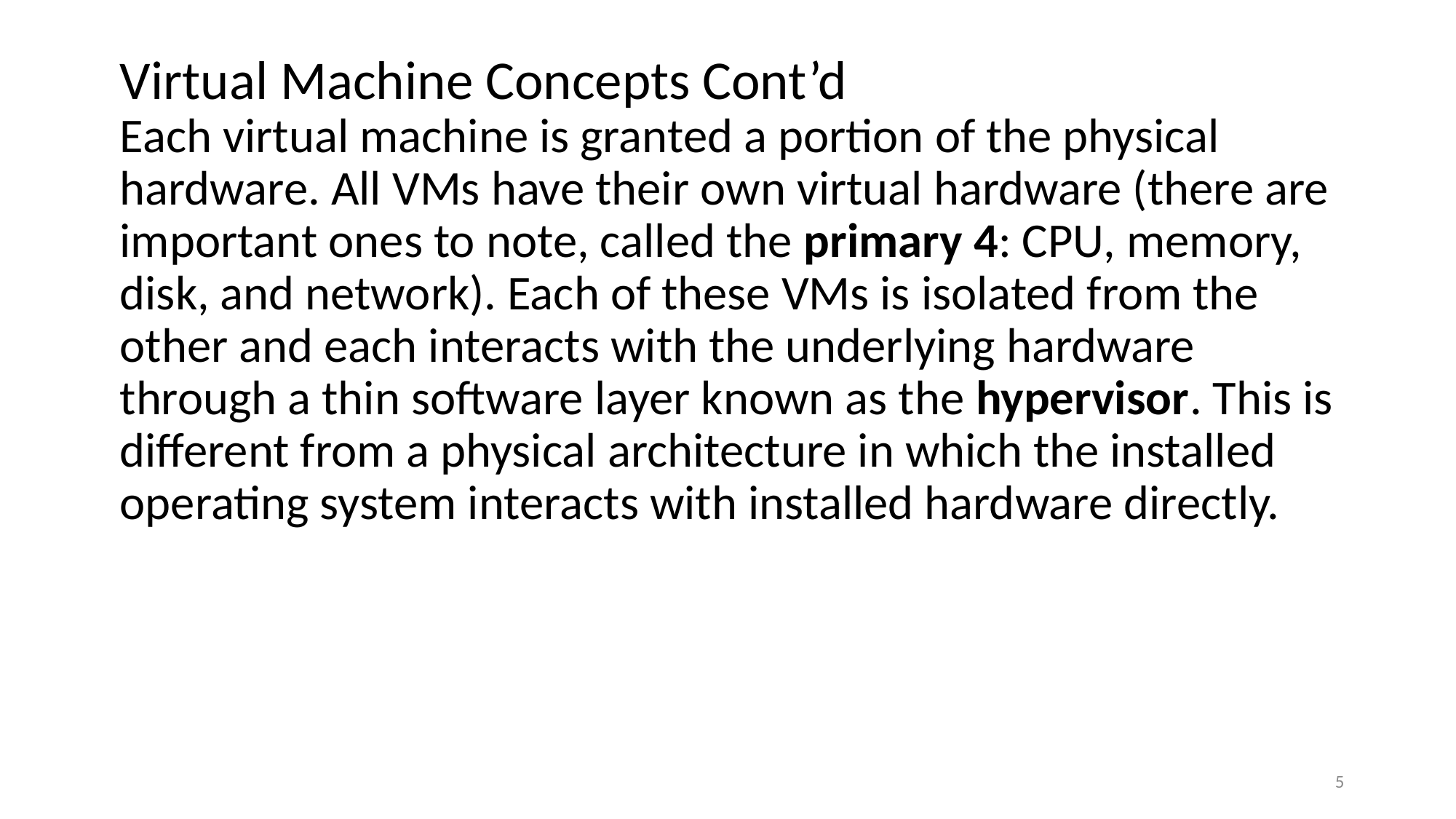

# Virtual Machine Concepts Cont’d
Each virtual machine is granted a portion of the physical hardware. All VMs have their own virtual hardware (there are important ones to note, called the primary 4: CPU, memory, disk, and network). Each of these VMs is isolated from the other and each interacts with the underlying hardware through a thin software layer known as the hypervisor. This is different from a physical architecture in which the installed operating system interacts with installed hardware directly.

5